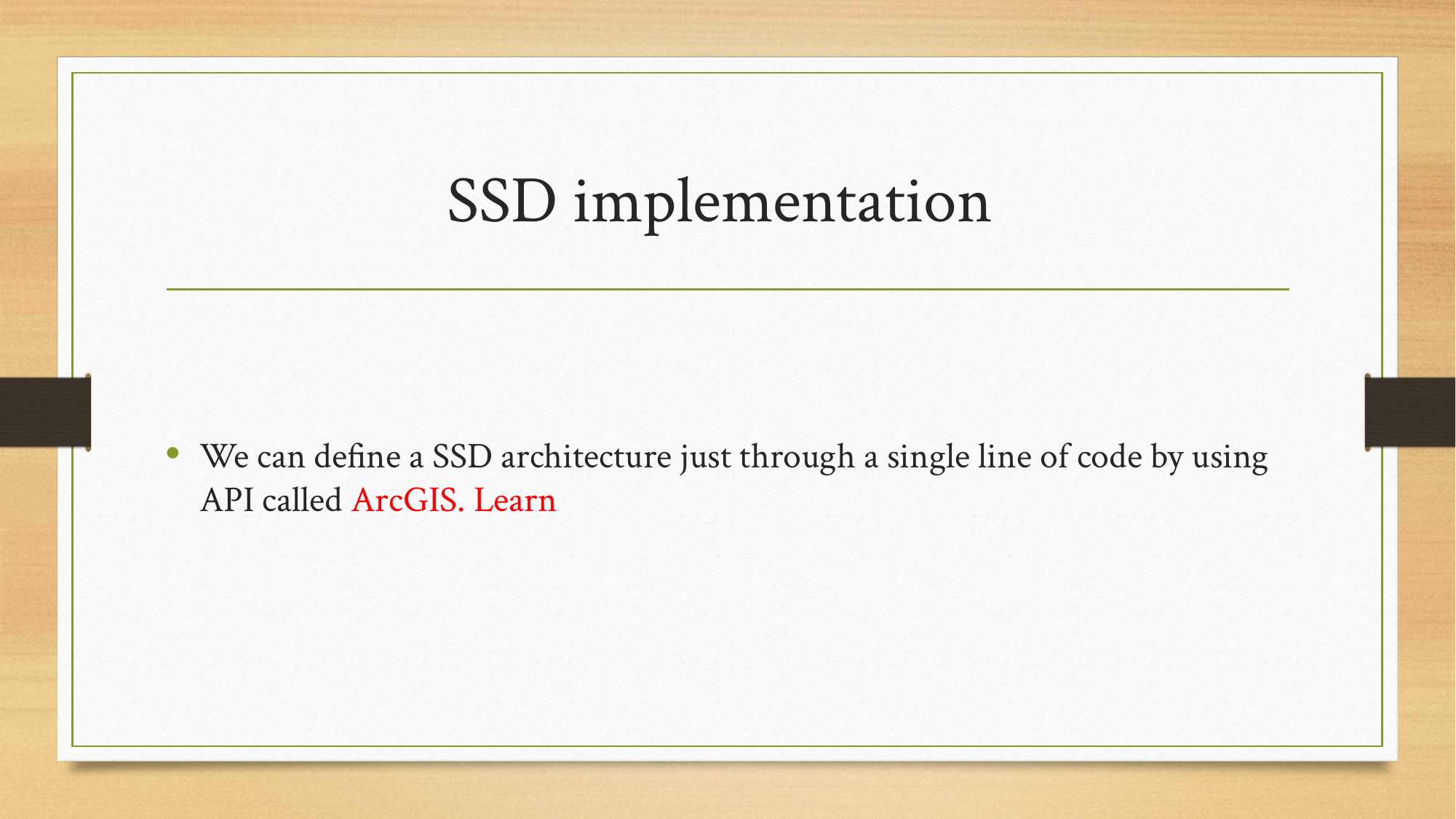

# SSD implementation

We can define a SSD architecture just through a single line of code by using API called ArcGIS. Learn